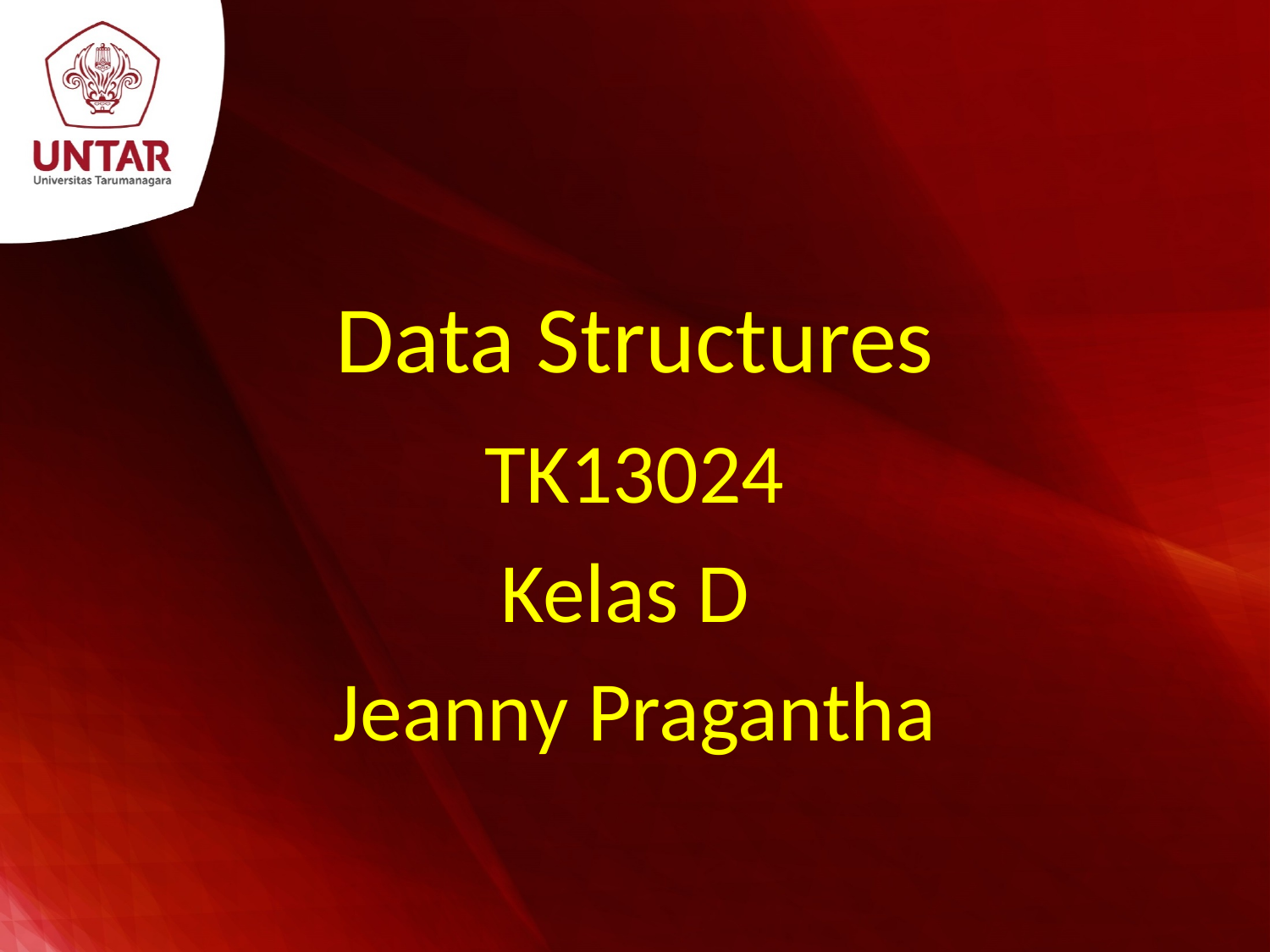

# Data Structures
TK13024
Kelas D
Jeanny Pragantha